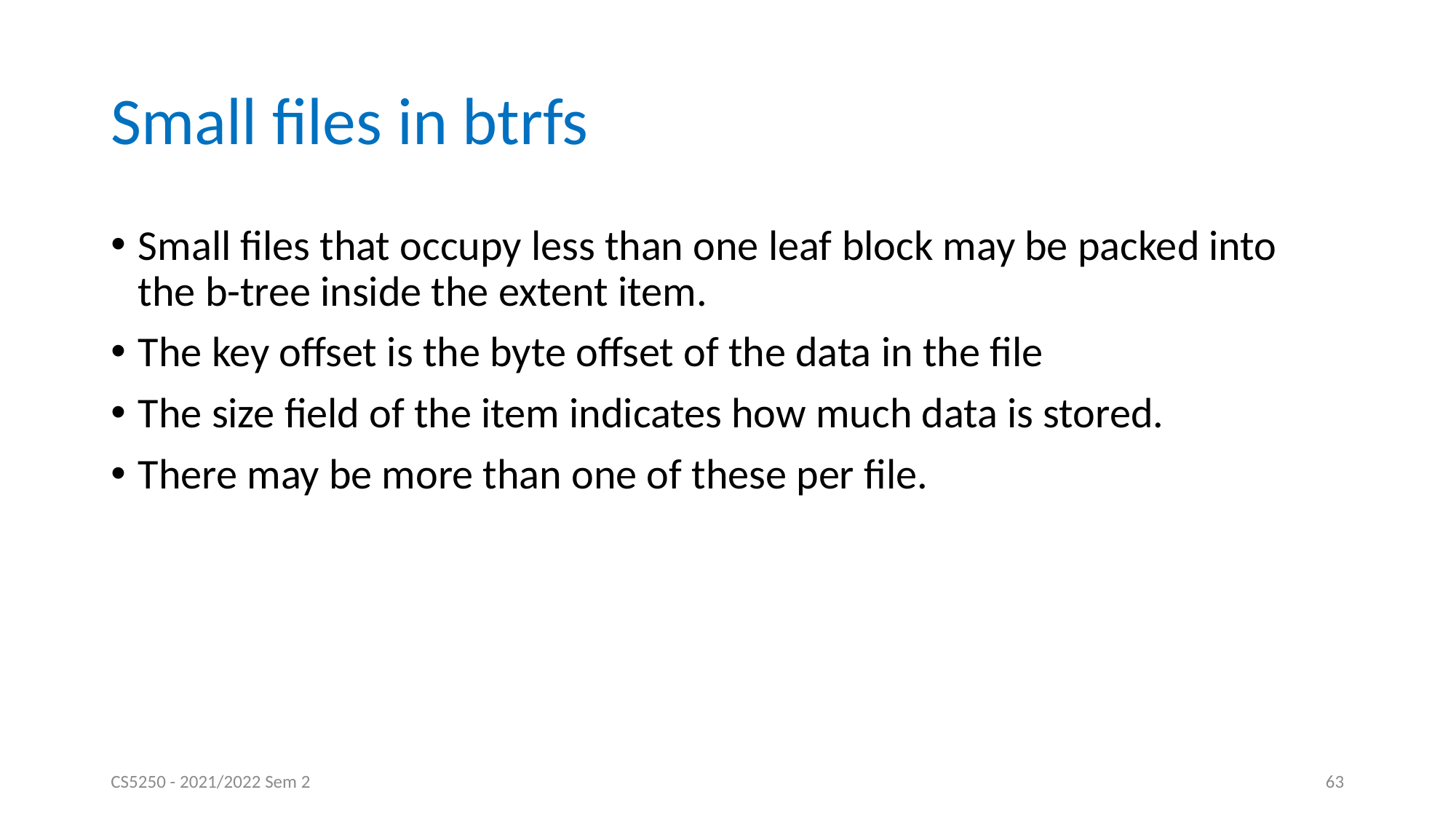

# Small files in btrfs
Small files that occupy less than one leaf block may be packed into the b-tree inside the extent item.
The key offset is the byte offset of the data in the file
The size field of the item indicates how much data is stored.
There may be more than one of these per file.
CS5250 - 2021/2022 Sem 2
63